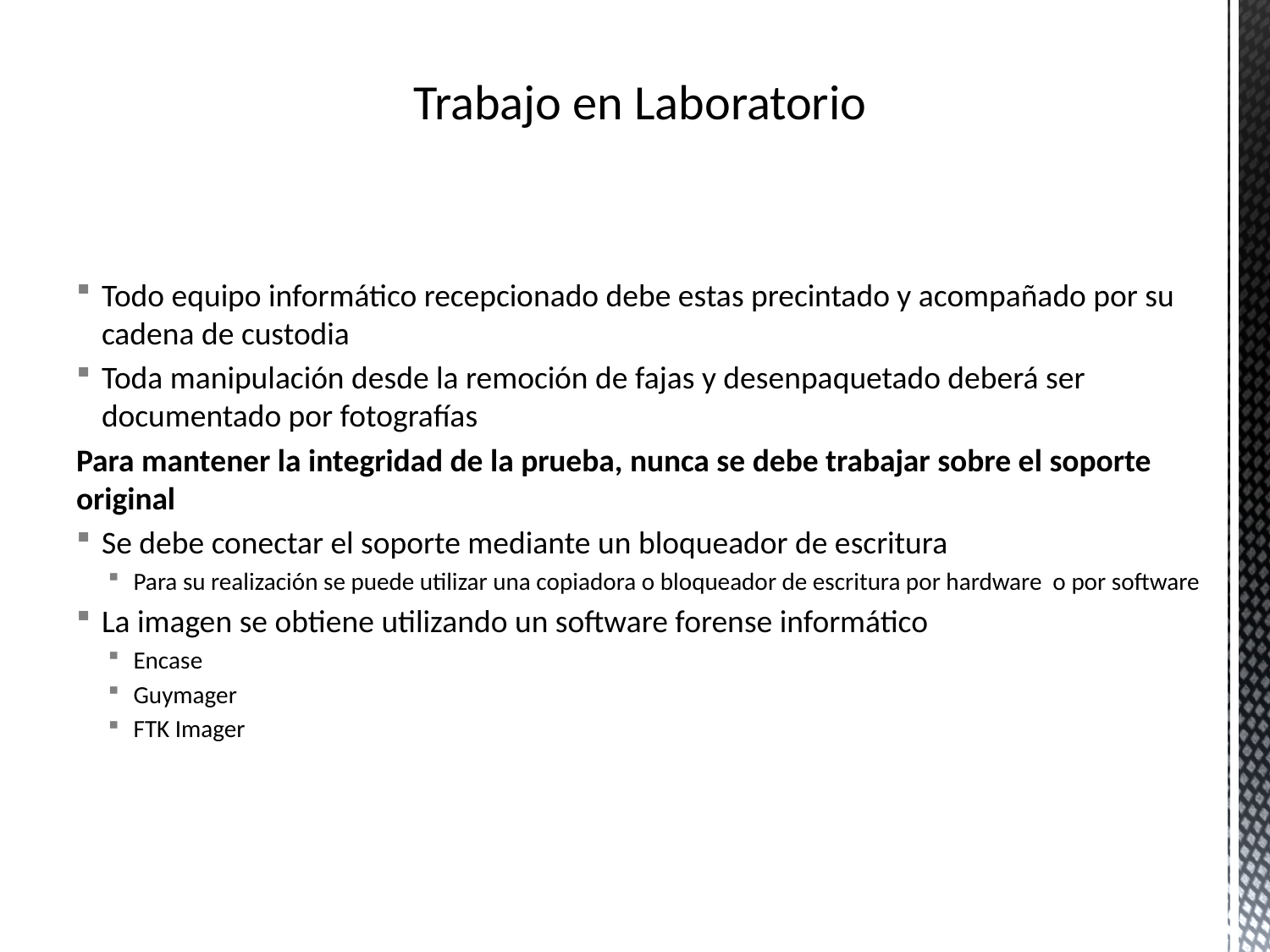

# Trabajo en Laboratorio
Todo equipo informático recepcionado debe estas precintado y acompañado por su cadena de custodia
Toda manipulación desde la remoción de fajas y desenpaquetado deberá ser documentado por fotografías
Para mantener la integridad de la prueba, nunca se debe trabajar sobre el soporte original
Se debe conectar el soporte mediante un bloqueador de escritura
Para su realización se puede utilizar una copiadora o bloqueador de escritura por hardware  o por software
La imagen se obtiene utilizando un software forense informático
Encase
Guymager
FTK Imager